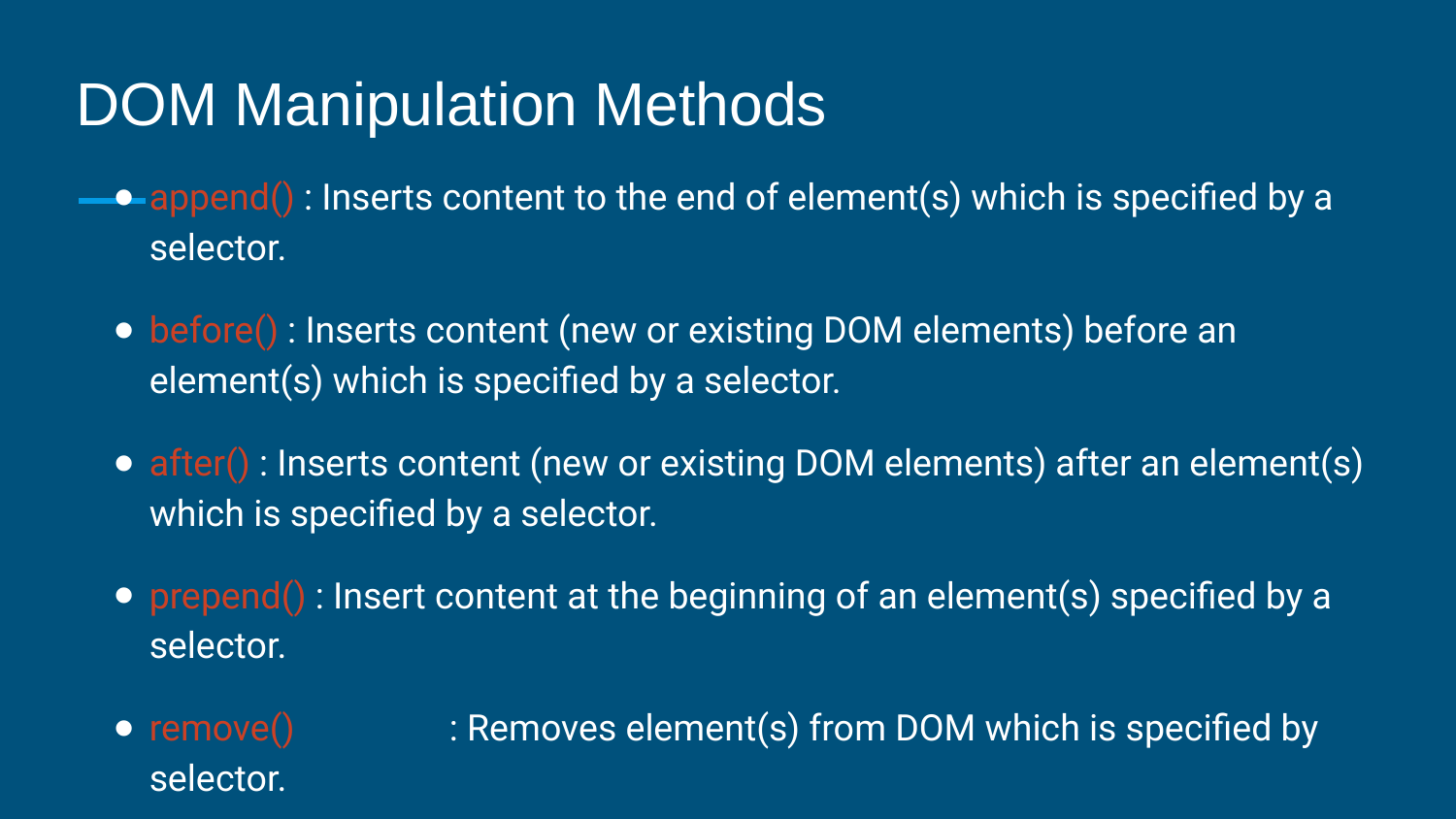

# DOM Manipulation Methods
append() : Inserts content to the end of element(s) which is specified by a selector.
before() : Inserts content (new or existing DOM elements) before an element(s) which is specified by a selector.
after() : Inserts content (new or existing DOM elements) after an element(s) which is specified by a selector.
prepend() : Insert content at the beginning of an element(s) specified by a selector.
remove()	 : Removes element(s) from DOM which is specified by selector.
replaceAll() : Replace target element(s) with specified element.
wrap() : Wrap an HTML structure around each element which is specified by selector.